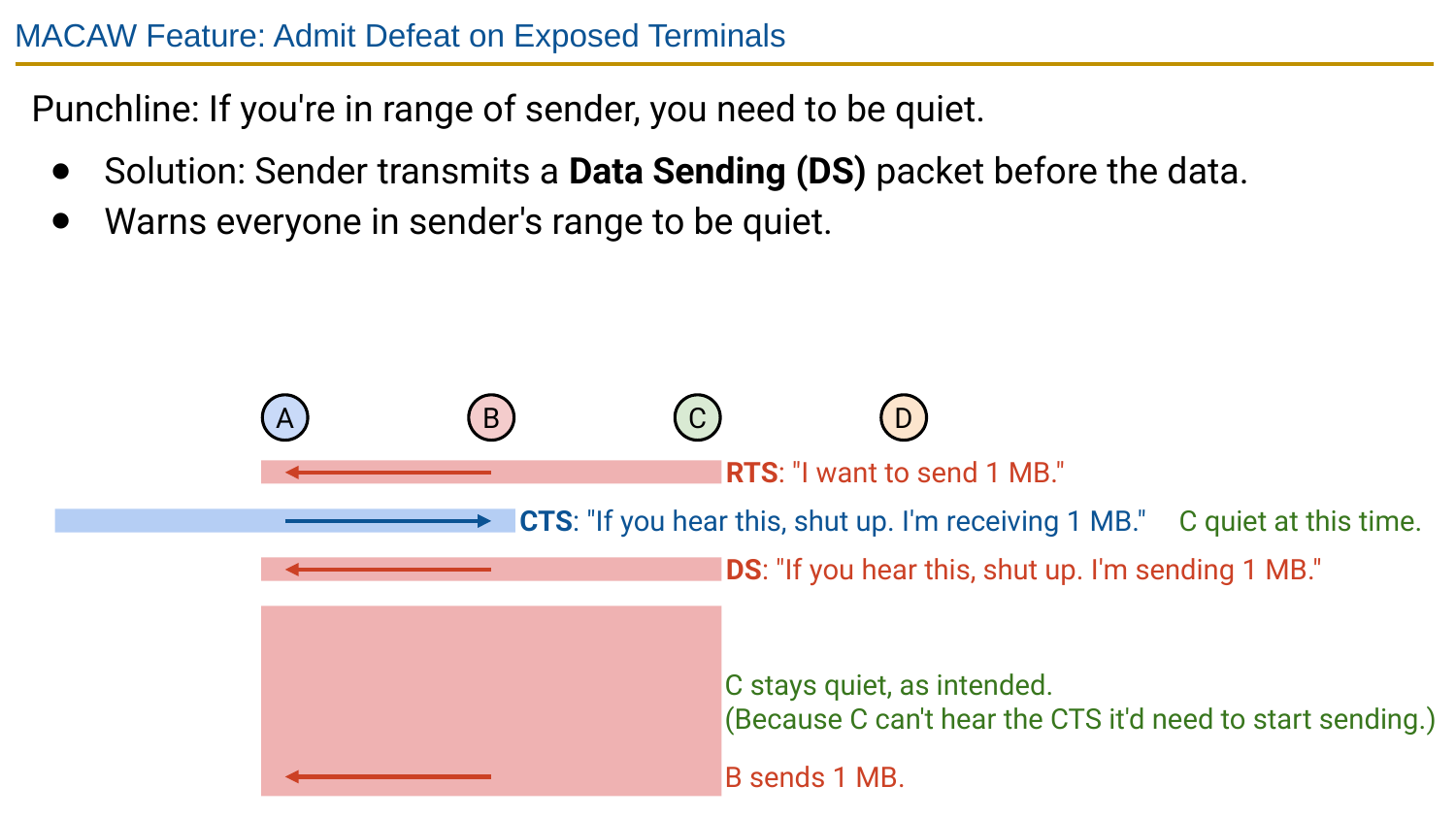

# MACAW Feature: Admit Defeat on Exposed Terminals
Punchline: If you're in range of sender, you need to be quiet.
Solution: Sender transmits a Data Sending (DS) packet before the data.
Warns everyone in sender's range to be quiet.
A
B
C
D
RTS: "I want to send 1 MB."

CTS: "If you hear this, shut up. I'm receiving 1 MB."
C quiet at this time.

DS: "If you hear this, shut up. I'm sending 1 MB."

C stays quiet, as intended.
(Because C can't hear the CTS it'd need to start sending.)
B sends 1 MB.